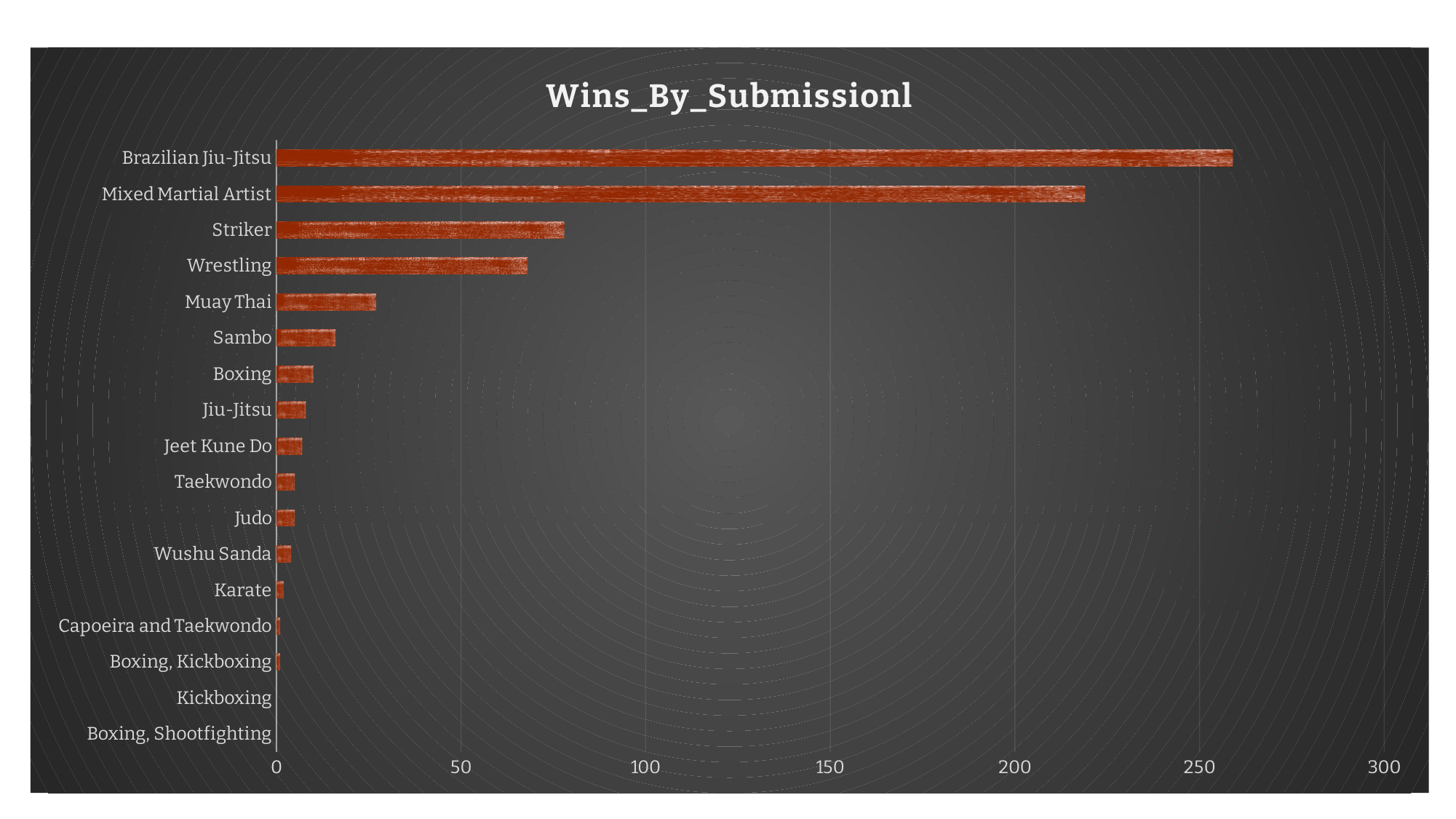

### Chart: Wins_By_Submissionl

| Category | Total |
|---|---|
| Boxing, Shootfighting | 0.0 |
| Kickboxing | 0.0 |
| Boxing, Kickboxing | 1.0 |
| Capoeira and Taekwondo | 1.0 |
| Karate | 2.0 |
| Wushu Sanda | 4.0 |
| Judo | 5.0 |
| Taekwondo | 5.0 |
| Jeet Kune Do | 7.0 |
| Jiu-Jitsu | 8.0 |
| Boxing | 10.0 |
| Sambo | 16.0 |
| Muay Thai | 27.0 |
| Wrestling | 68.0 |
| Striker | 78.0 |
| Mixed Martial Artist | 219.0 |
| Brazilian Jiu-Jitsu | 259.0 |